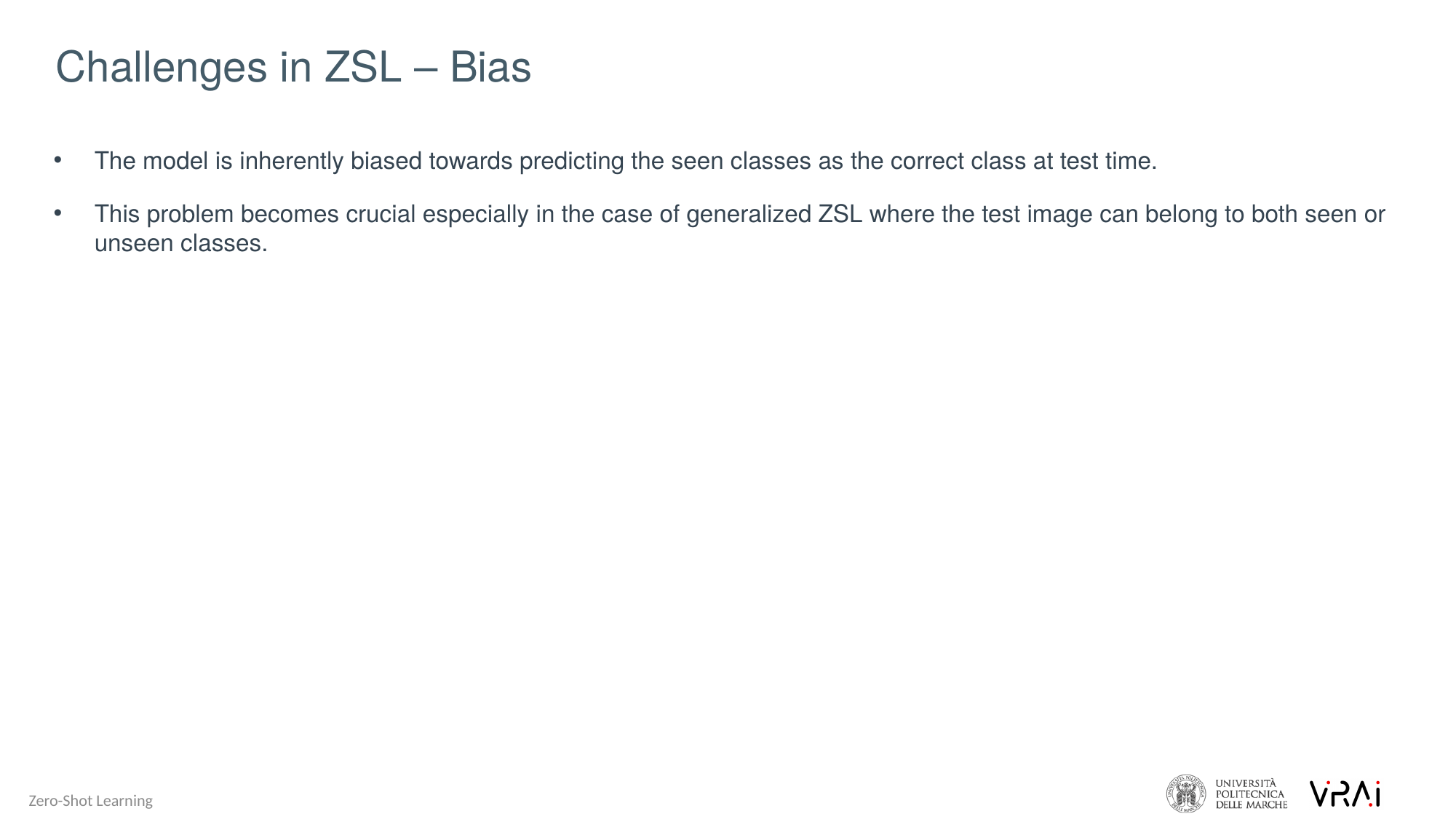

Challenges in ZSL – Bias
The model is inherently biased towards predicting the seen classes as the correct class at test time.
This problem becomes crucial especially in the case of generalized ZSL where the test image can belong to both seen or unseen classes.